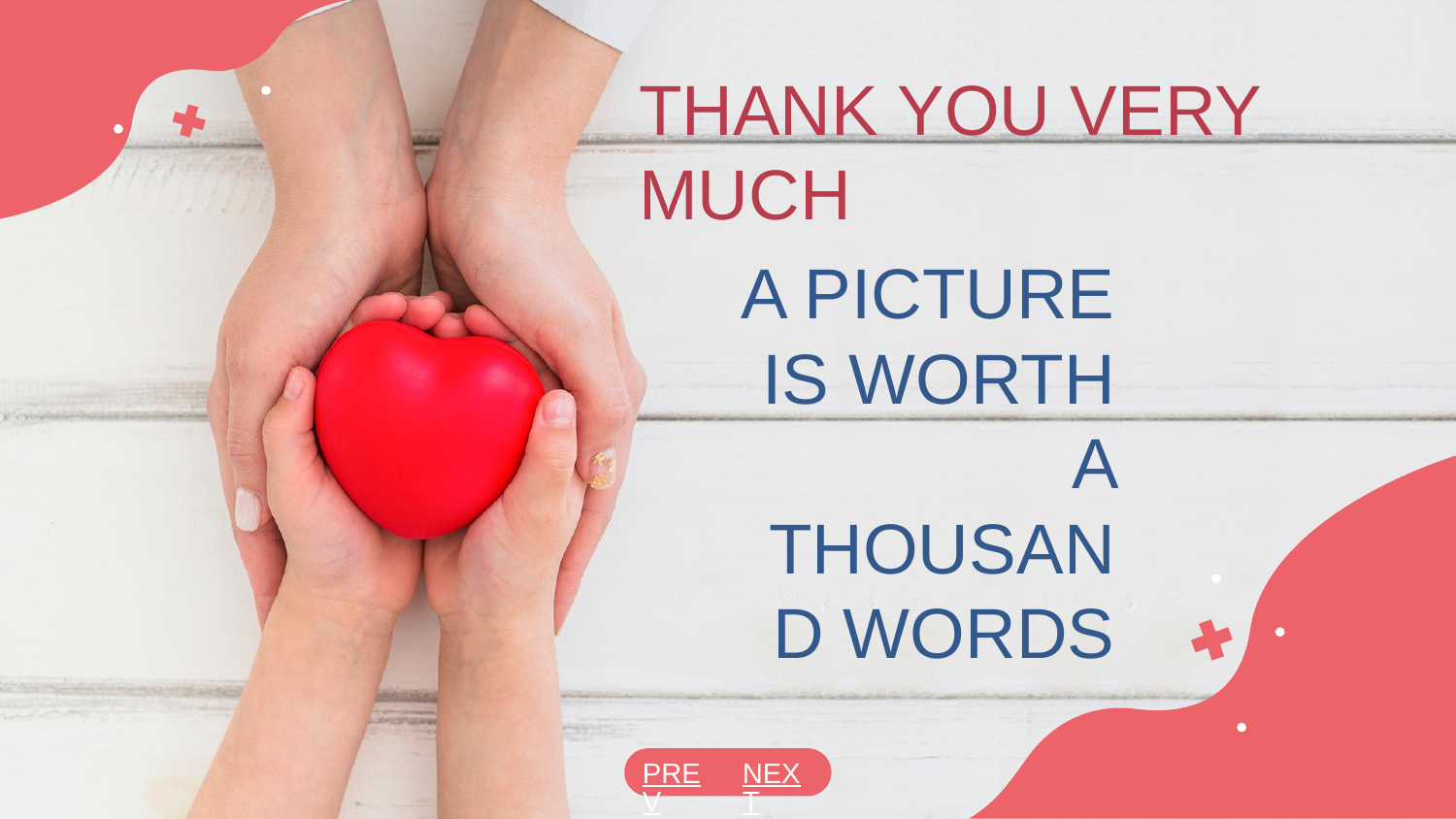

THANK YOU VERY MUCH
# A PICTURE IS WORTH A THOUSAND WORDS

PREV
NEXT